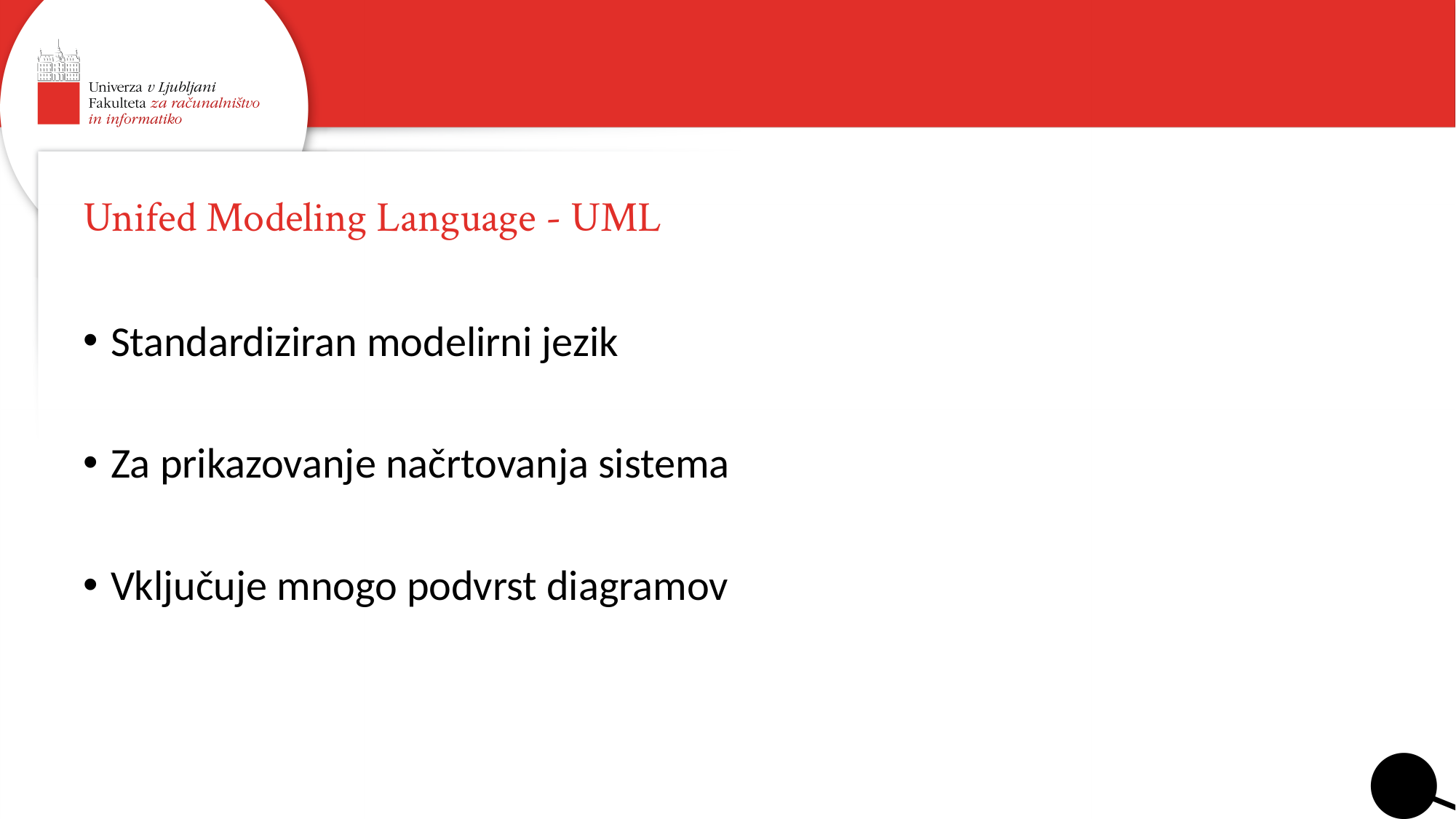

# Unifed Modeling Language - UML

Standardiziran modelirni jezik

Za prikazovanje načrtovanja sistema

Vključuje mnogo podvrst diagramov